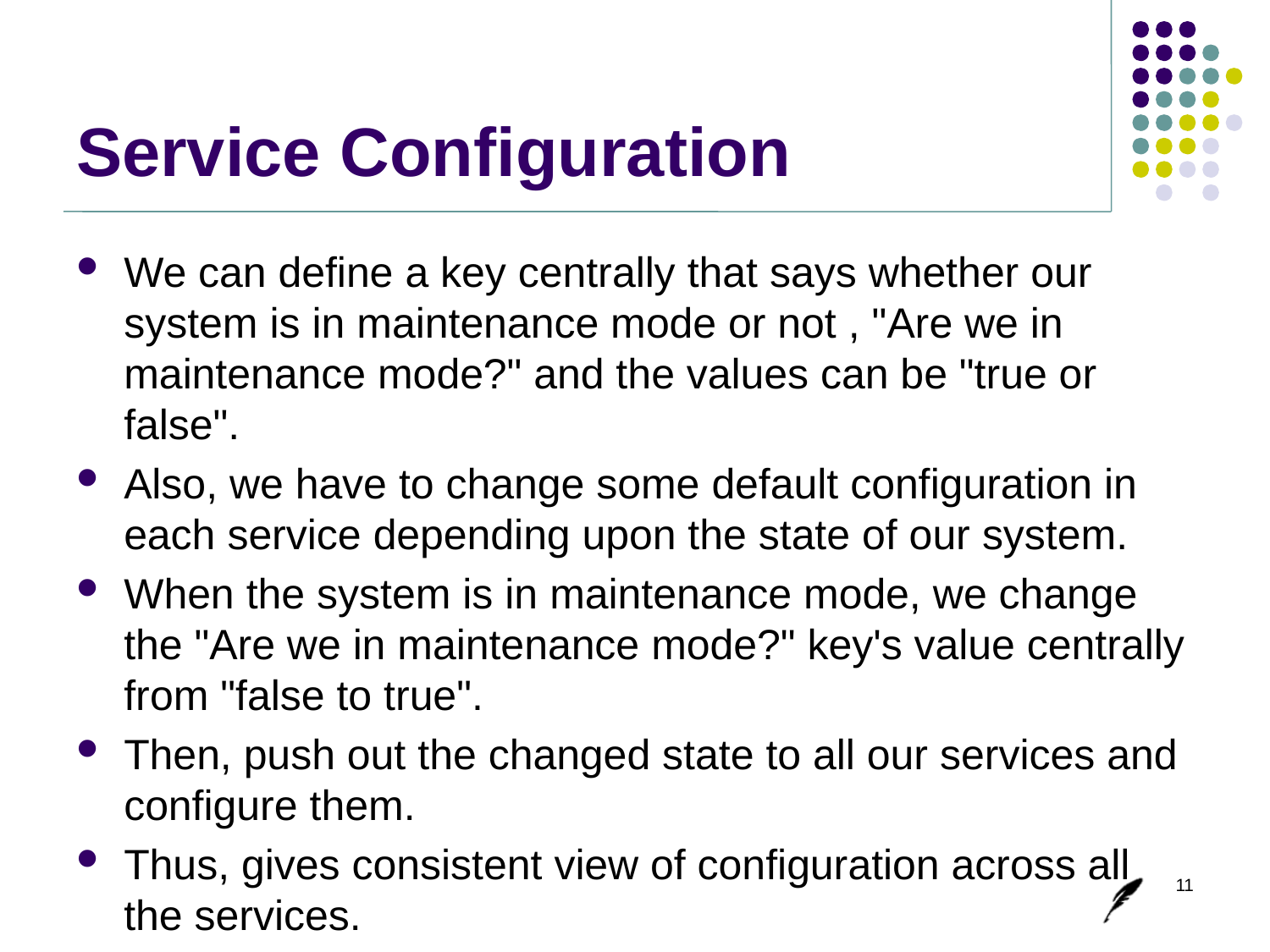

# Service Configuration
We can define a key centrally that says whether our system is in maintenance mode or not , "Are we in maintenance mode?" and the values can be "true or false".
Also, we have to change some default configuration in each service depending upon the state of our system.
When the system is in maintenance mode, we change the "Are we in maintenance mode?" key's value centrally from "false to true".
Then, push out the changed state to all our services and configure them.
Thus, gives consistent view of configuration across all the services.
11